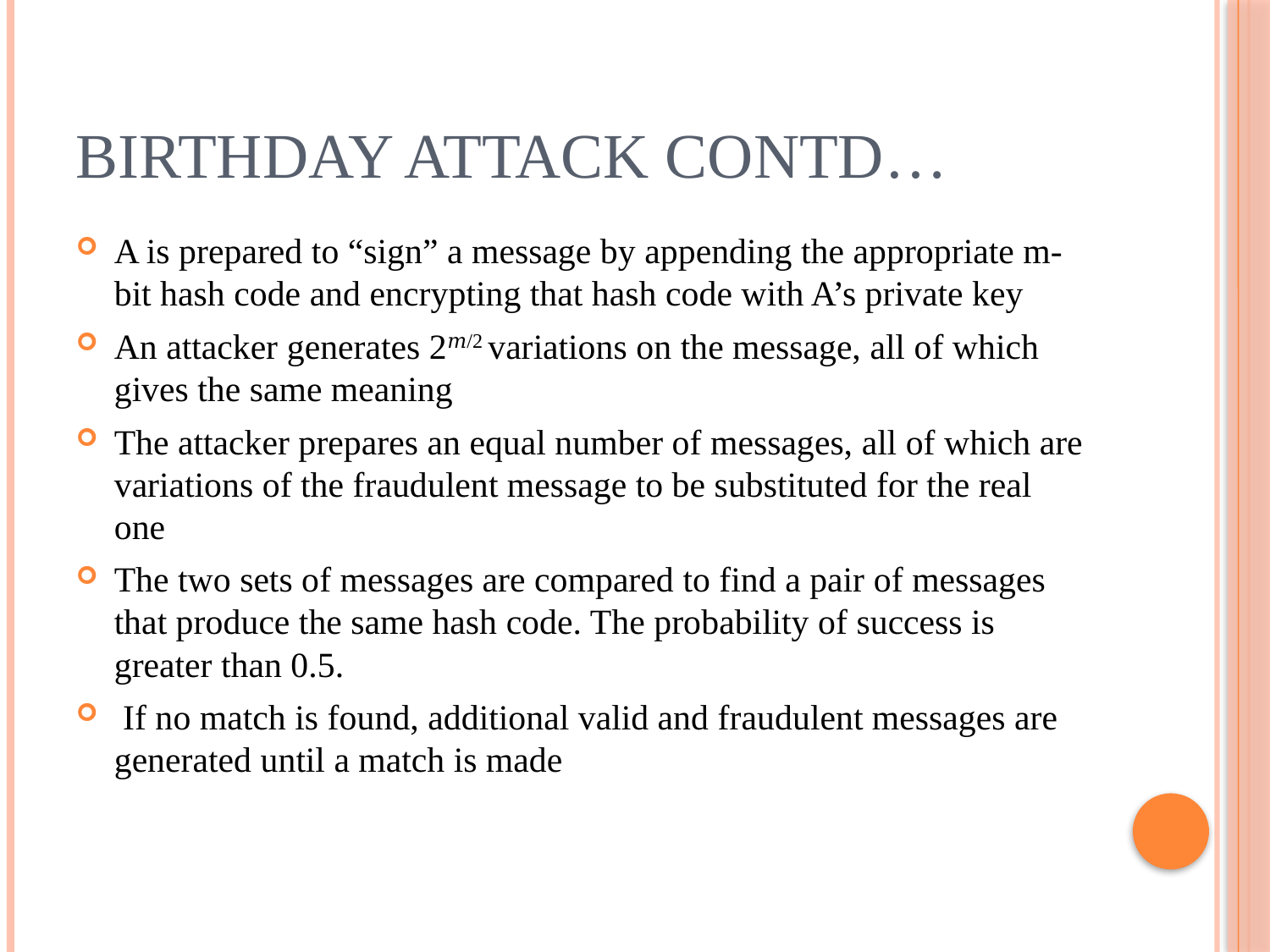

# BIRTHDAY ATTACK CONTD…
A is prepared to “sign” a message by appending the appropriate m-bit hash code and encrypting that hash code with A’s private key
An attacker generates 2𝑚/2 variations on the message, all of which gives the same meaning
The attacker prepares an equal number of messages, all of which are variations of the fraudulent message to be substituted for the real one
The two sets of messages are compared to find a pair of messages that produce the same hash code. The probability of success is greater than 0.5.
 If no match is found, additional valid and fraudulent messages are generated until a match is made